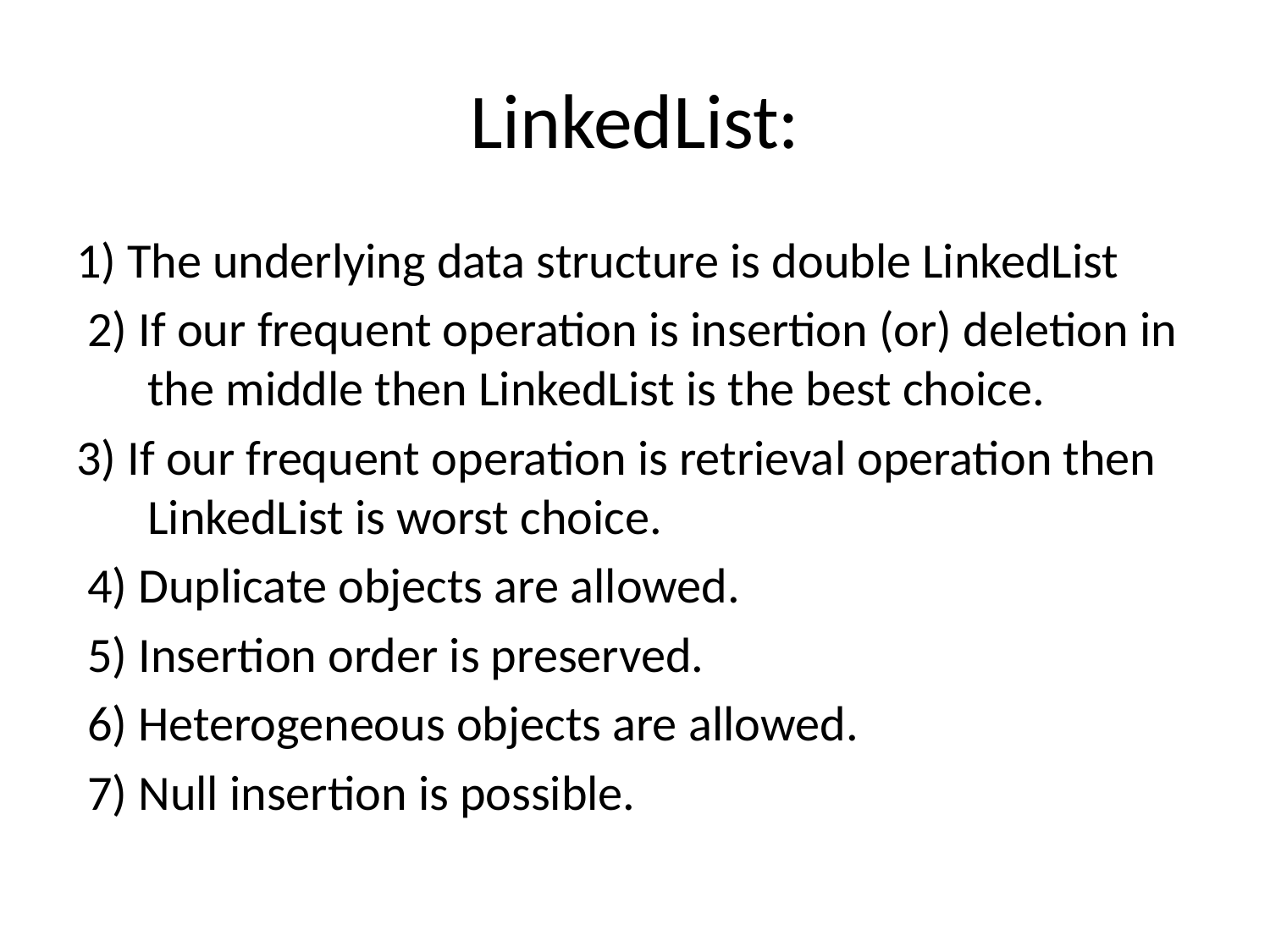

# LinkedList:
1) The underlying data structure is double LinkedList
 2) If our frequent operation is insertion (or) deletion in the middle then LinkedList is the best choice.
3) If our frequent operation is retrieval operation then LinkedList is worst choice.
 4) Duplicate objects are allowed.
 5) Insertion order is preserved.
 6) Heterogeneous objects are allowed.
 7) Null insertion is possible.